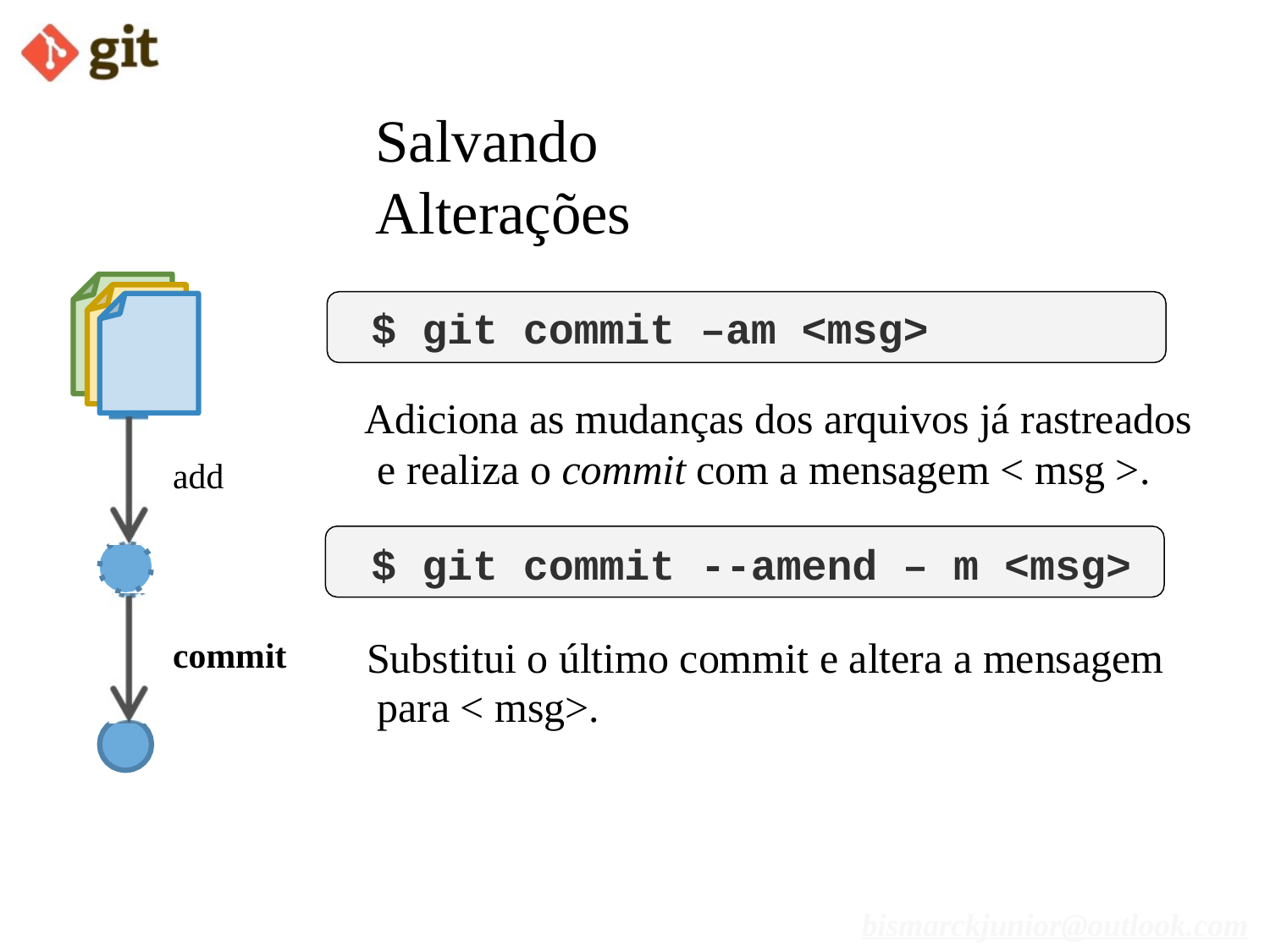

# Salvando Alterações

$ git commit –am <msg>
Adiciona as mudanças dos arquivos já rastreados  e realiza o commit com a mensagem < msg >.

add

$ git commit --amend – m <msg>

Substitui o último commit e altera a mensagem  para < msg>.
commit

bismarckjunior@outlook.com